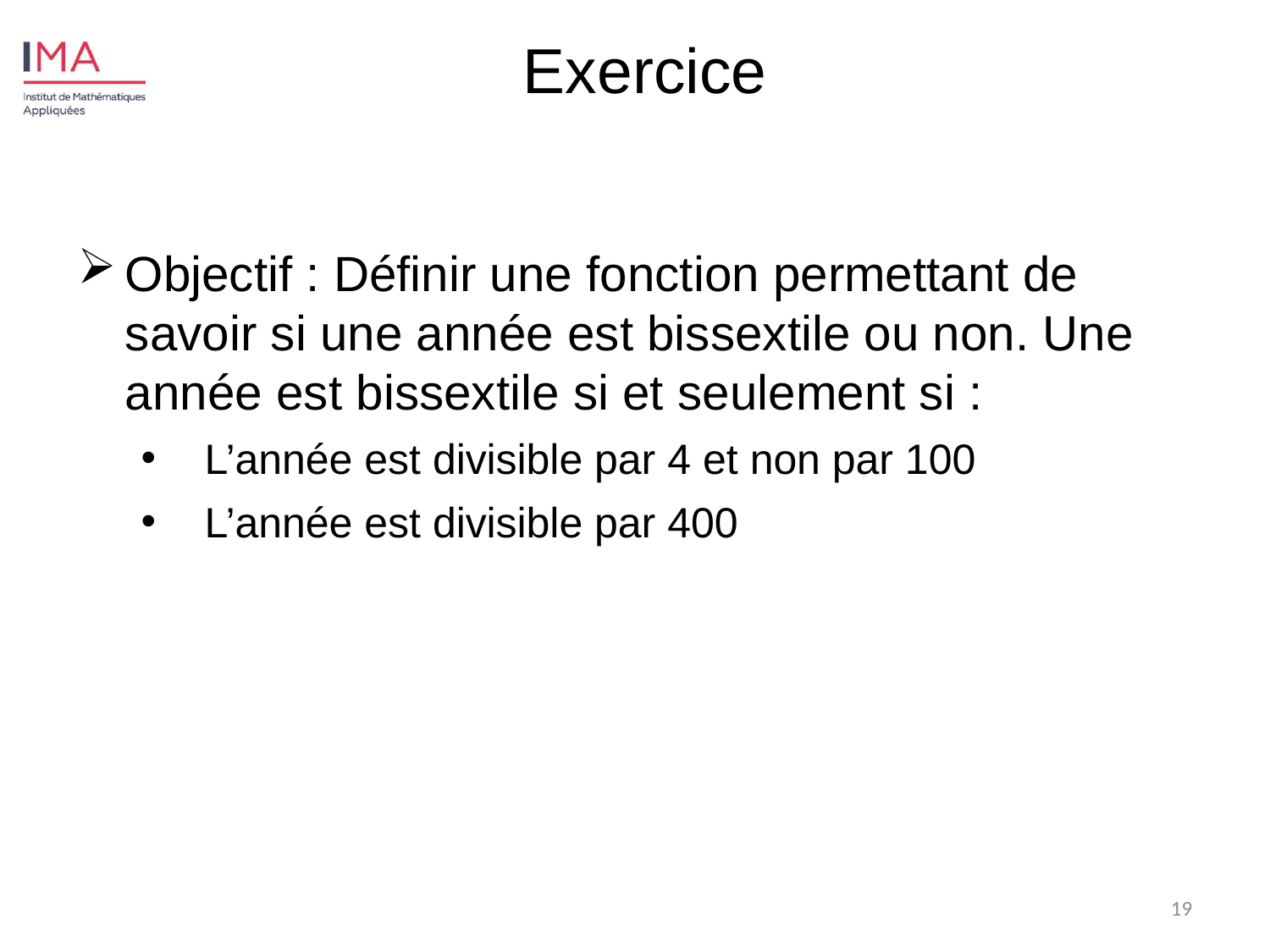

Exercice
Objectif : Définir une fonction permettant de savoir si une année est bissextile ou non. Une année est bissextile si et seulement si :
L’année est divisible par 4 et non par 100
L’année est divisible par 400
19